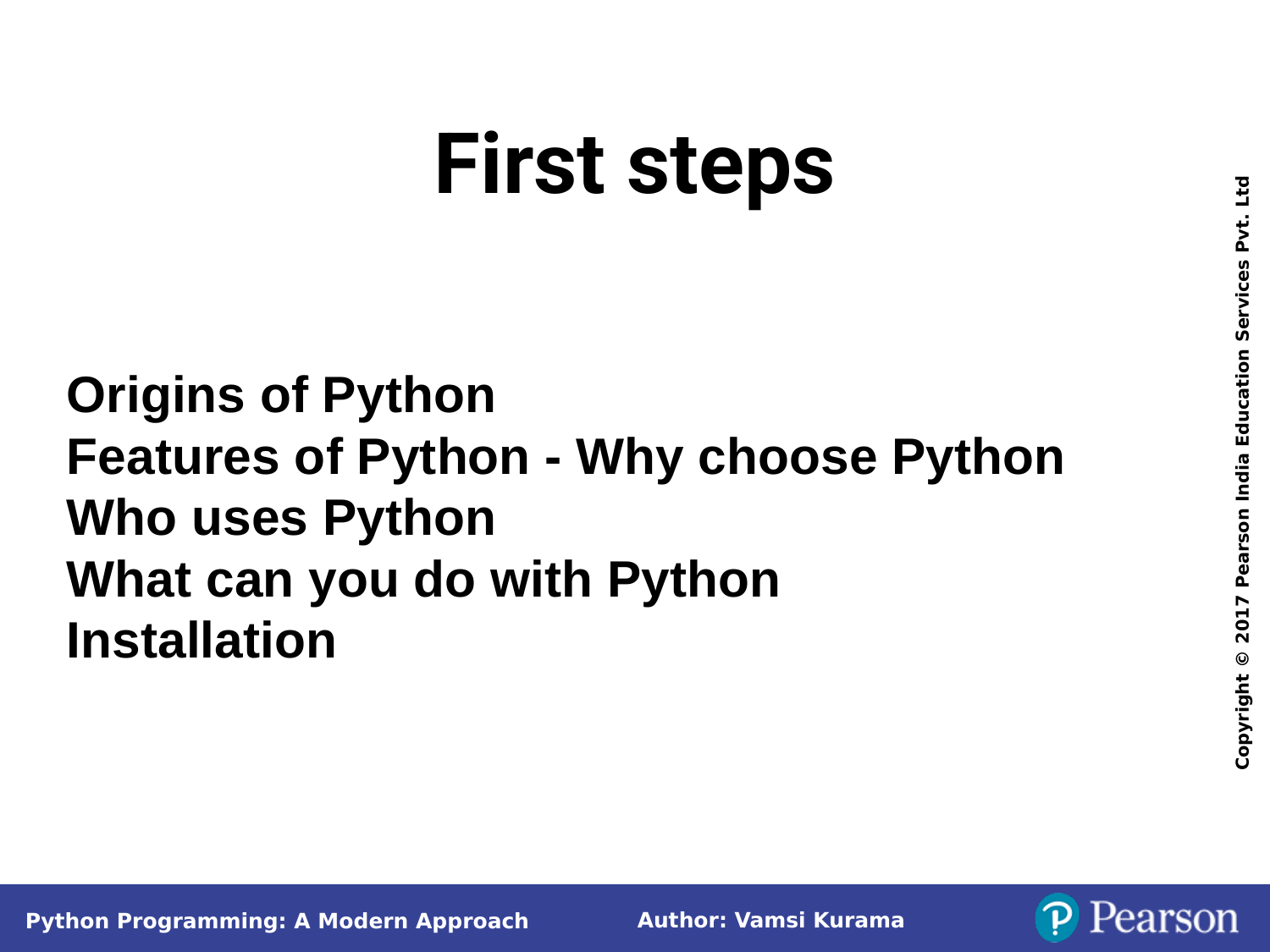

First steps
# Origins of Python
Features of Python - Why choose Python
Who uses Python
What can you do with Python
Installation